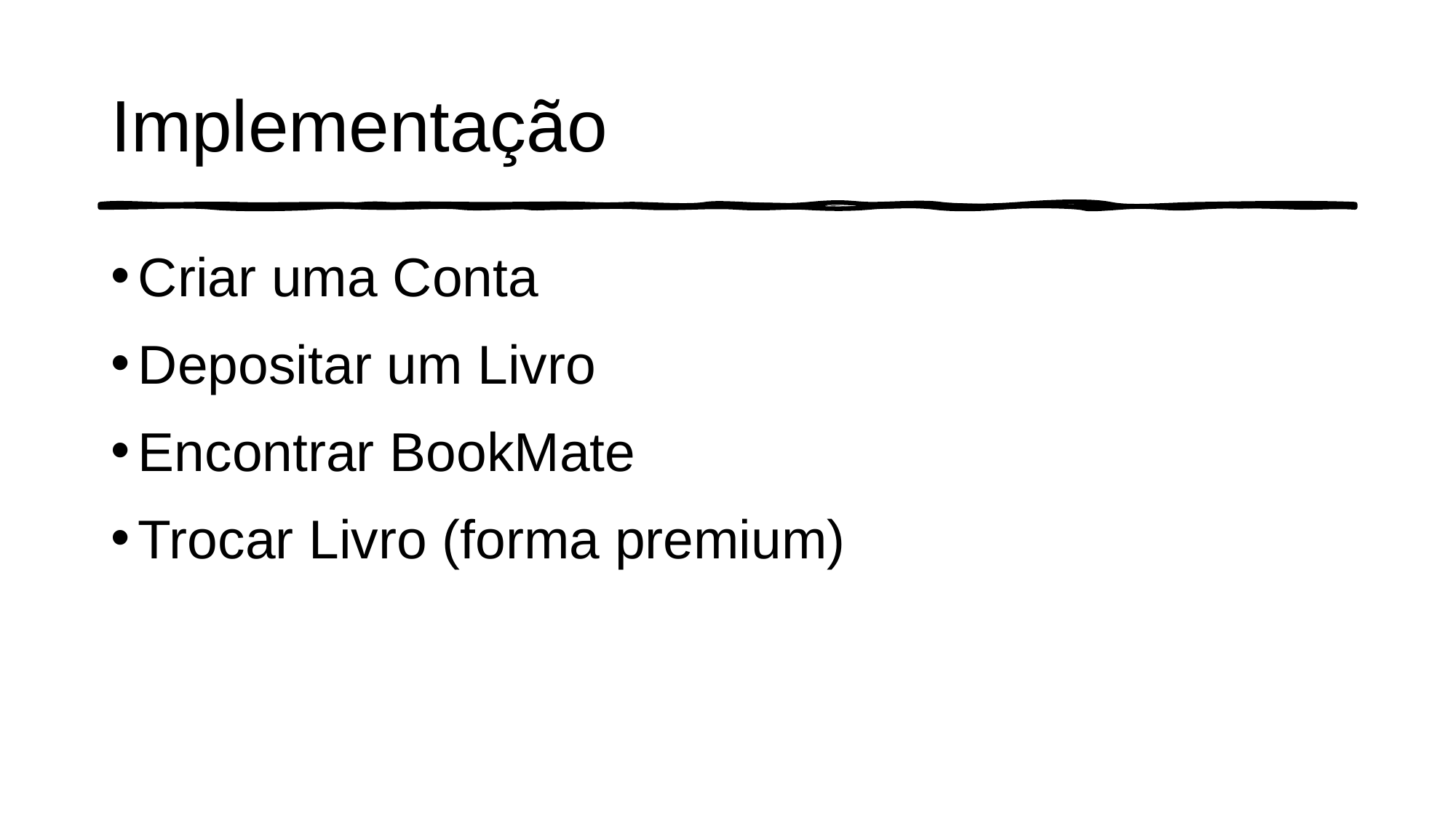

# Implementação
Criar uma Conta
Depositar um Livro
Encontrar BookMate
Trocar Livro (forma premium)